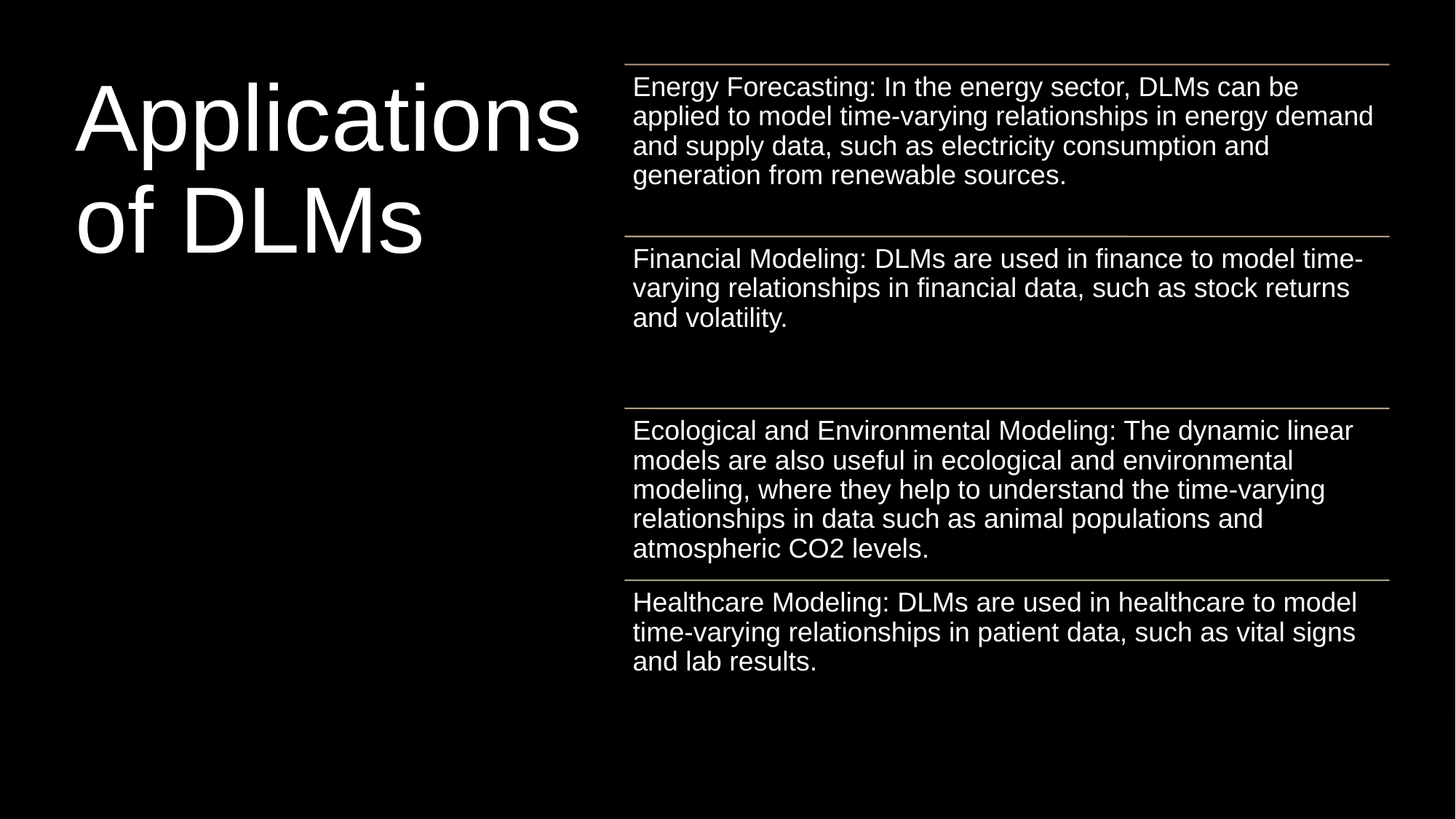

# Applications of DLMs
Energy Forecasting: In the energy sector, DLMs can be applied to model time-varying relationships in energy demand and supply data, such as electricity consumption and generation from renewable sources.
Financial Modeling: DLMs are used in finance to model time-varying relationships in financial data, such as stock returns and volatility.
Ecological and Environmental Modeling: The dynamic linear models are also useful in ecological and environmental modeling, where they help to understand the time-varying relationships in data such as animal populations and atmospheric CO2 levels.
Healthcare Modeling: DLMs are used in healthcare to model time-varying relationships in patient data, such as vital signs and lab results.